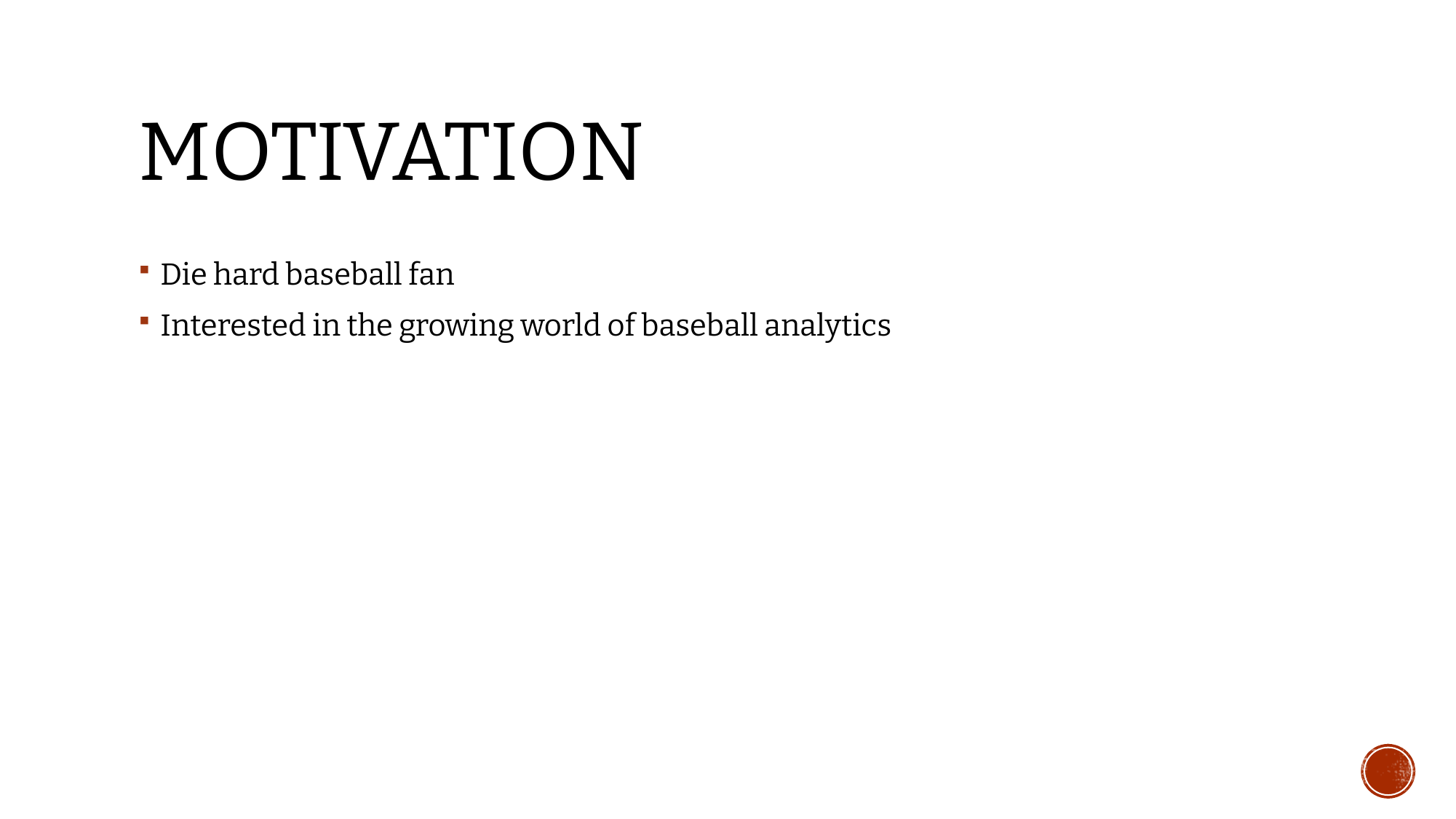

# motivation
Die hard baseball fan
Interested in the growing world of baseball analytics